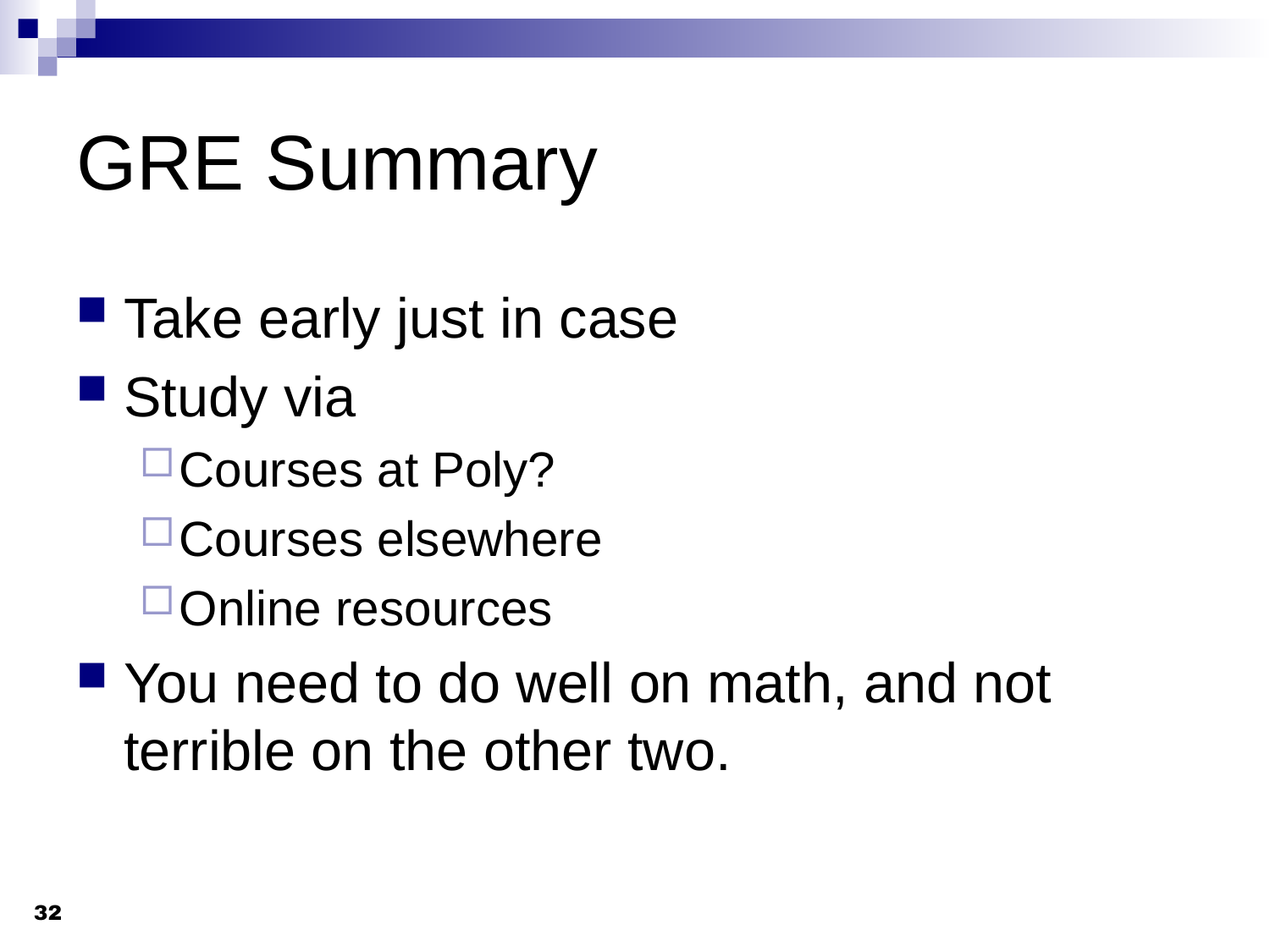

# GRE Summary
Take early just in case
Study via
Courses at Poly?
Courses elsewhere
Online resources
You need to do well on math, and not terrible on the other two.
32